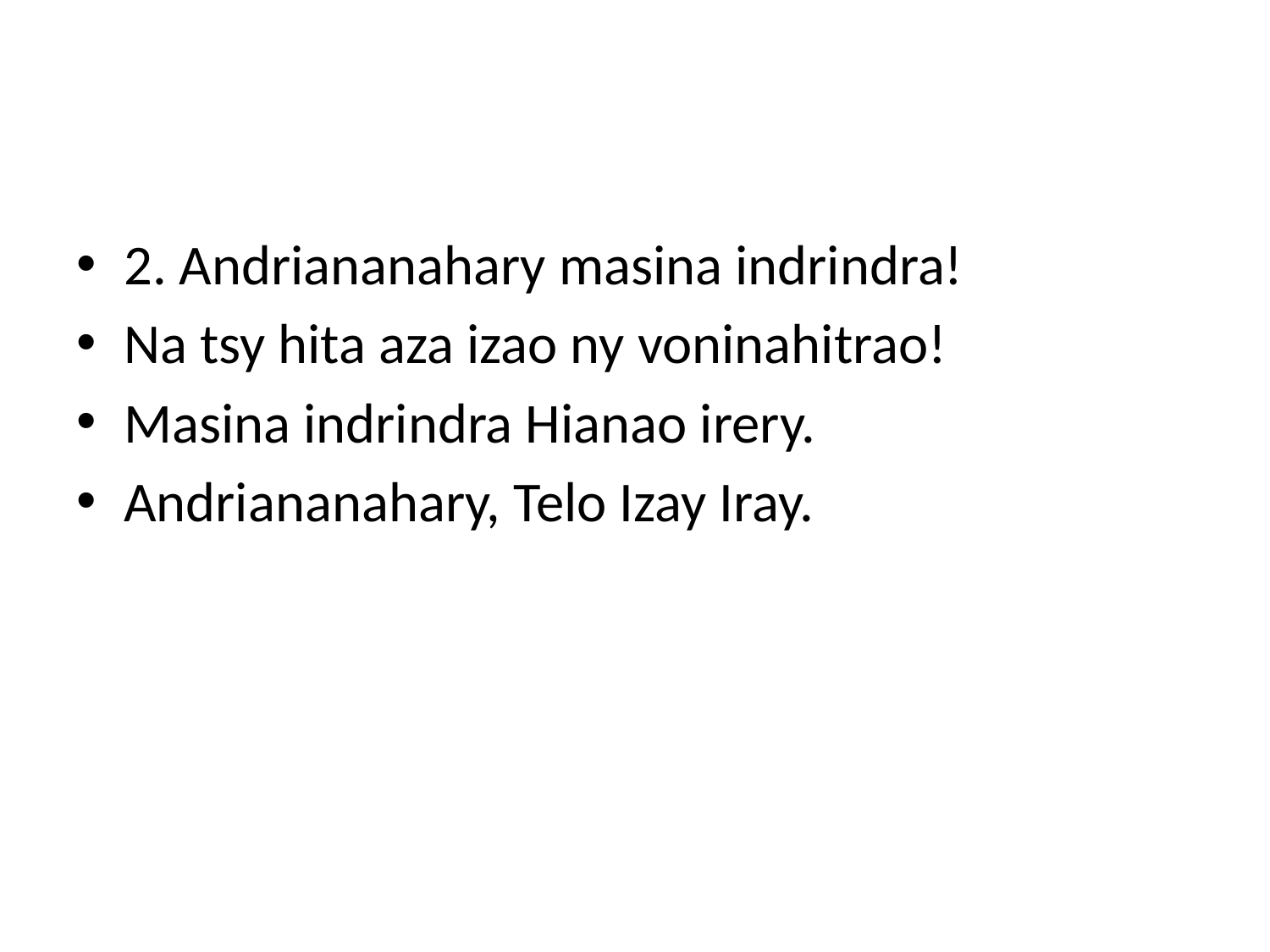

#
2. Andriananahary masina indrindra!
Na tsy hita aza izao ny voninahitrao!
Masina indrindra Hianao irery.
Andriananahary, Telo Izay Iray.